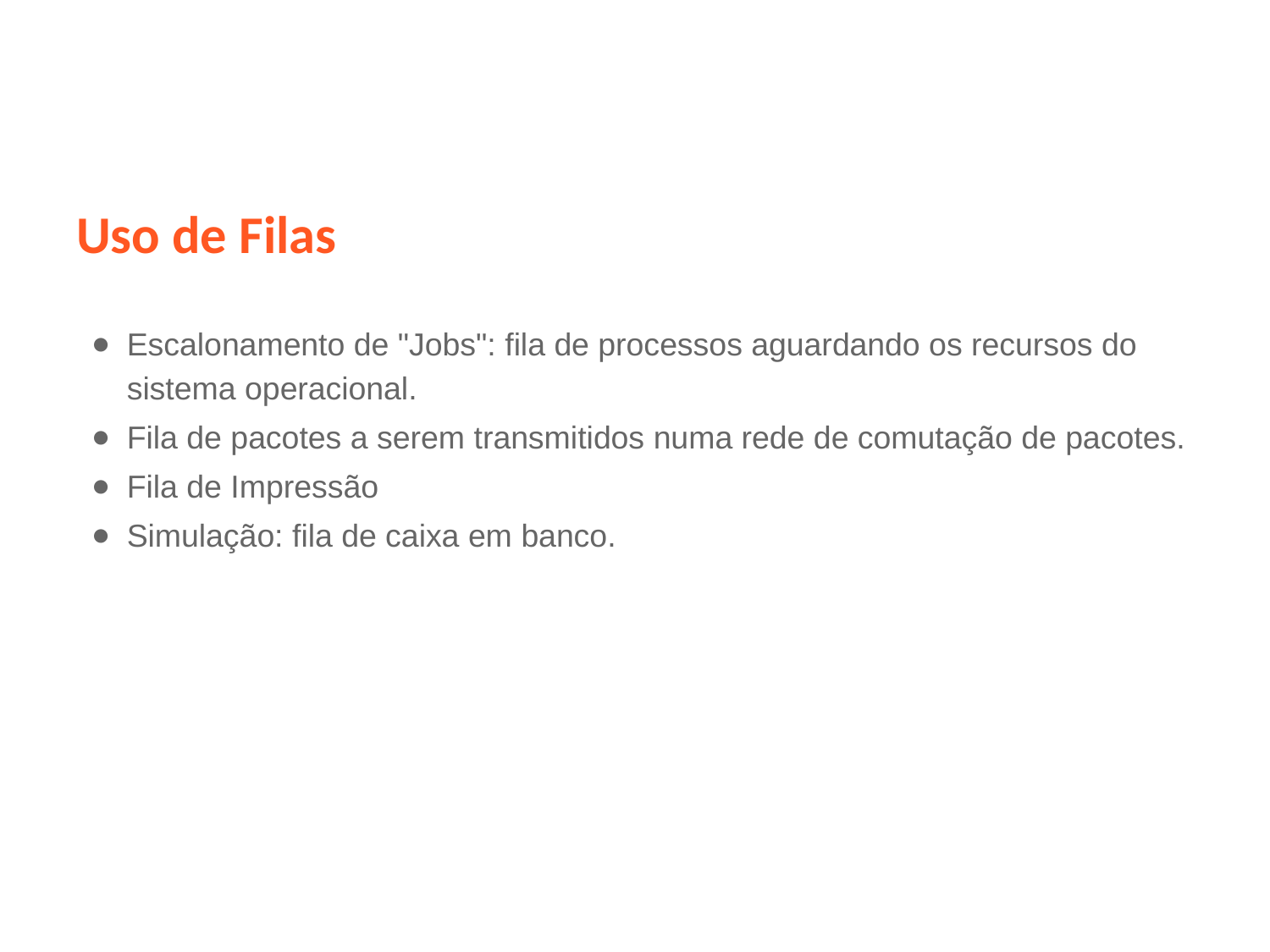

# Uso de Filas
Escalonamento de "Jobs": fila de processos aguardando os recursos do sistema operacional.
Fila de pacotes a serem transmitidos numa rede de comutação de pacotes.
Fila de Impressão
Simulação: fila de caixa em banco.